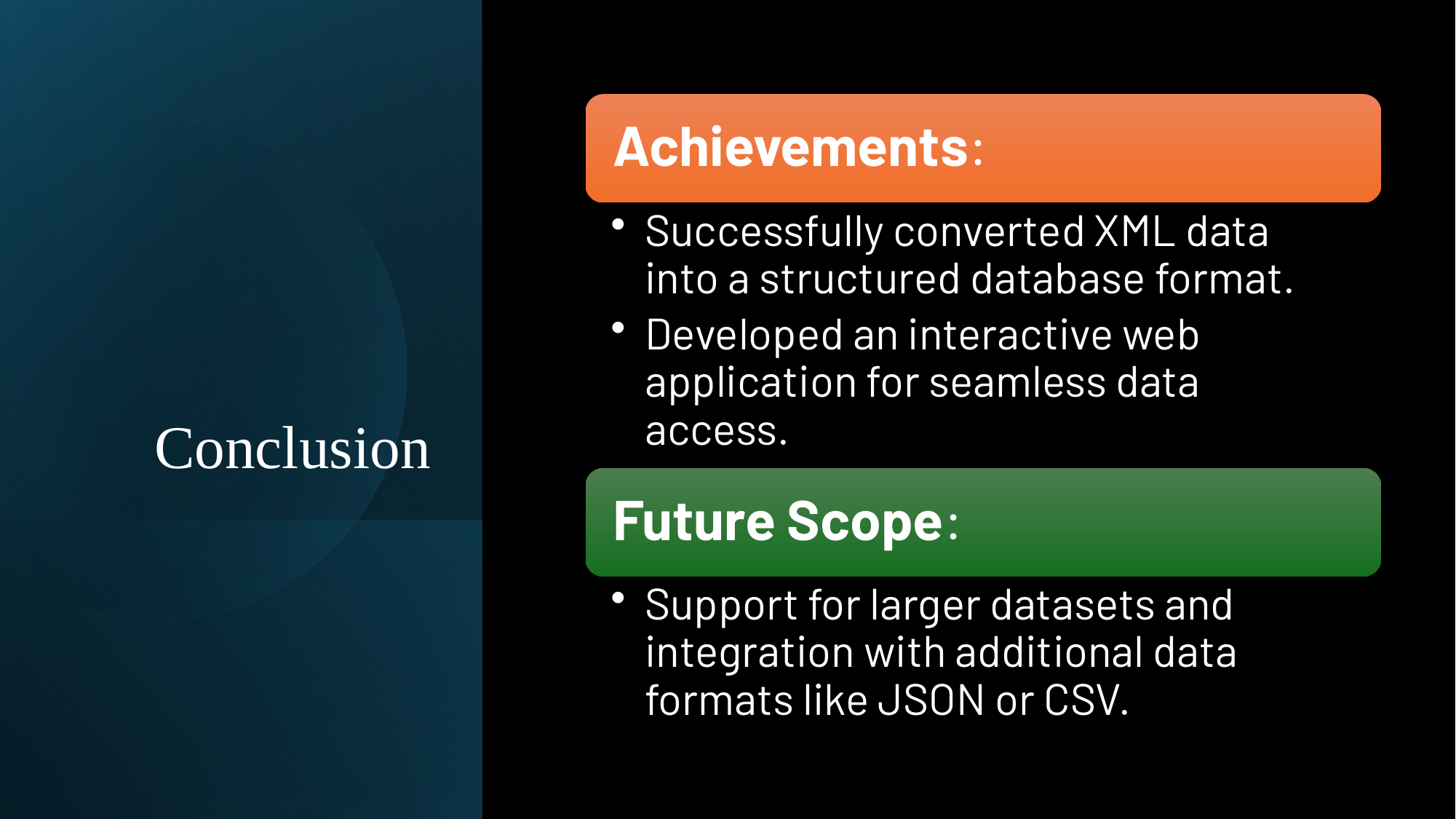

Achievements:
Successfully converted XML data into a structured database format.
Developed an interactive web application for seamless data access.
Future Scope:
Support for larger datasets and integration with additional data formats like JSON or CSV.

# Conclusion